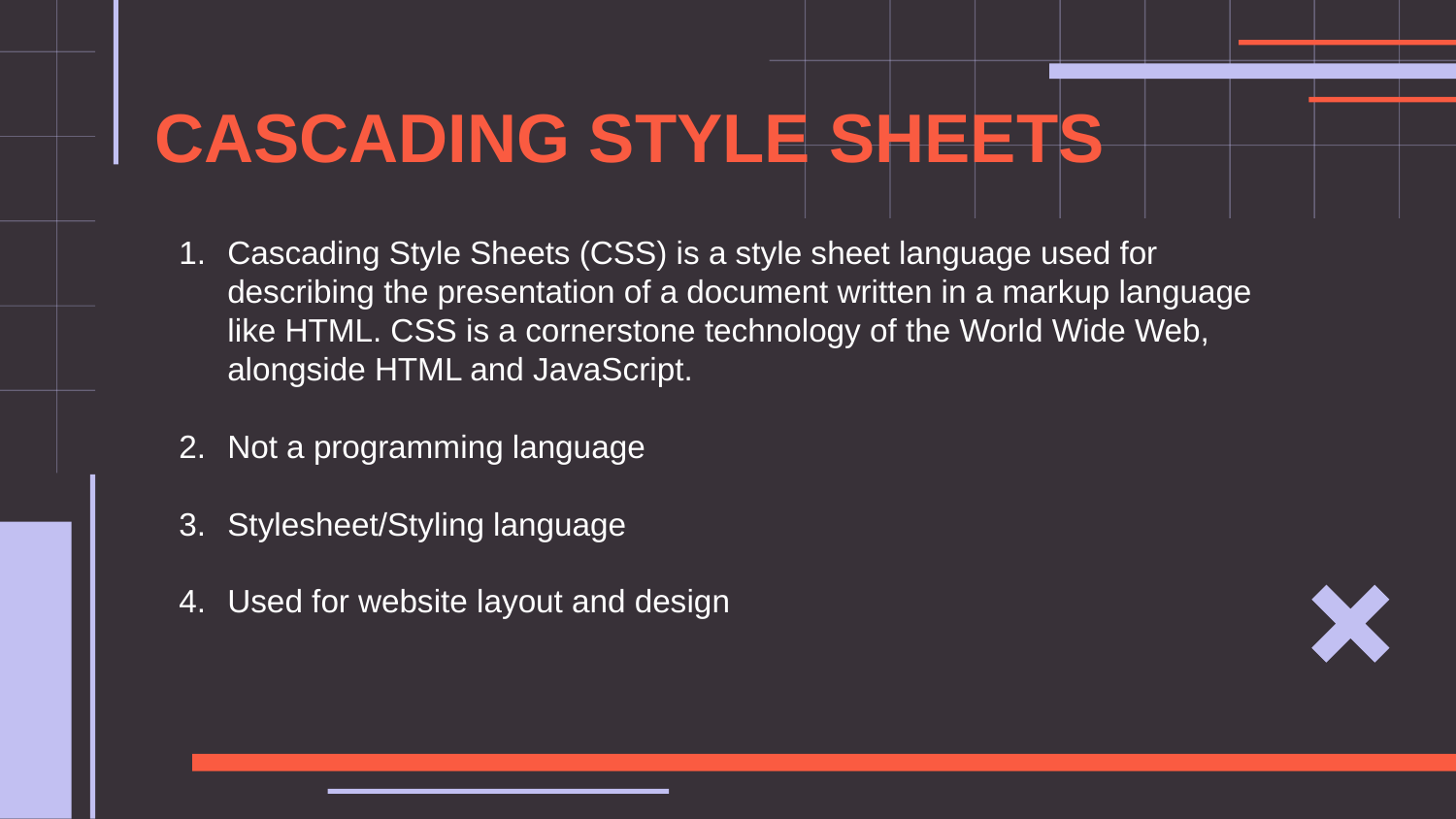

# CASCADING STYLE SHEETS
Cascading Style Sheets (CSS) is a style sheet language used for describing the presentation of a document written in a markup language like HTML. CSS is a cornerstone technology of the World Wide Web, alongside HTML and JavaScript.

Not a programming language

Stylesheet/Styling language

Used for website layout and design